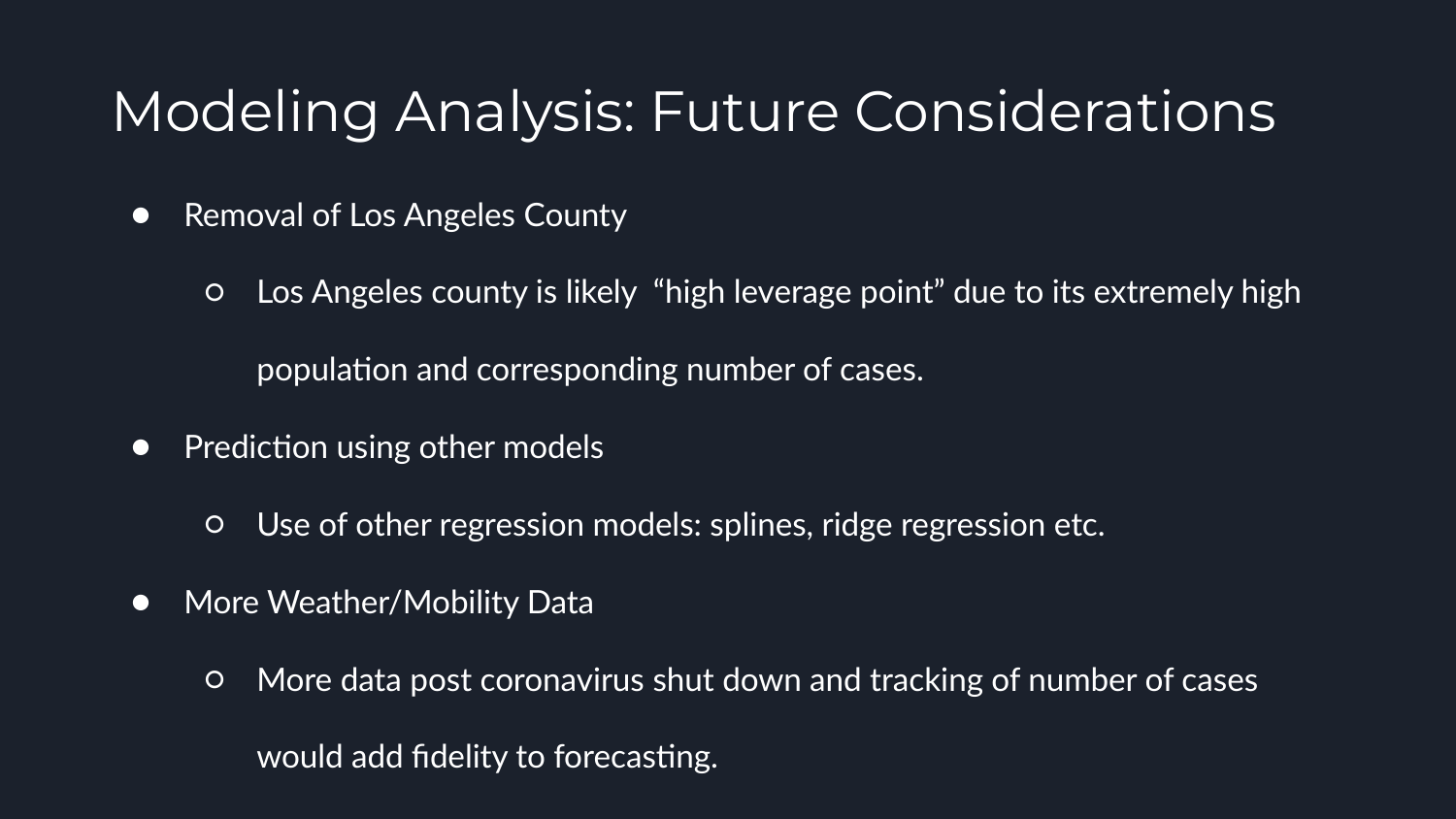

# Modeling Analysis: Future Considerations
Removal of Los Angeles County
Los Angeles county is likely  “high leverage point” due to its extremely high population and corresponding number of cases.
Prediction using other models
Use of other regression models: splines, ridge regression etc.
More Weather/Mobility Data
More data post coronavirus shut down and tracking of number of cases would add fidelity to forecasting.